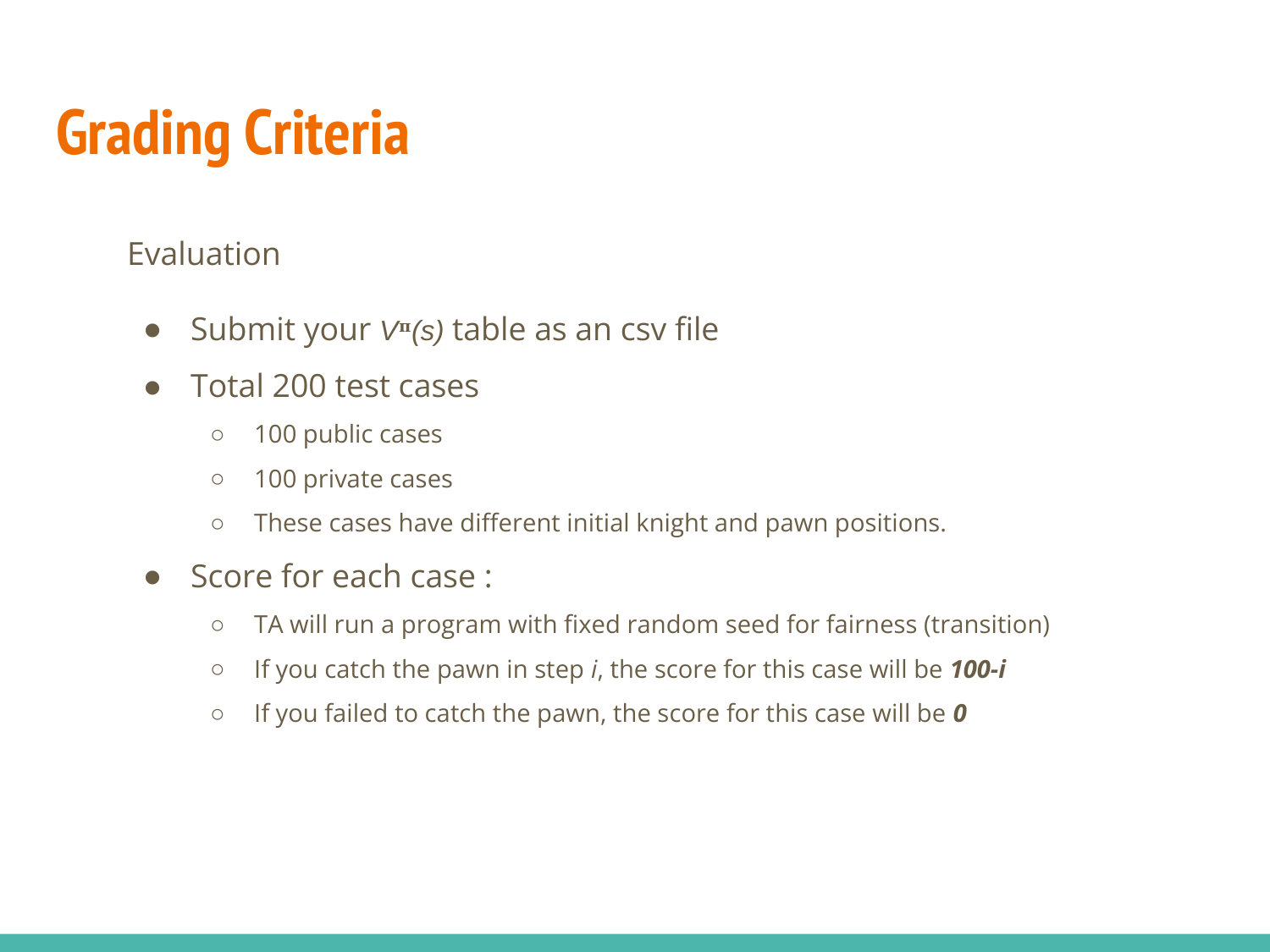

# Grading Criteria
Evaluation
Submit your V𝛑(s) table as an csv file
Total 200 test cases
100 public cases
100 private cases
These cases have different initial knight and pawn positions.
Score for each case :
TA will run a program with fixed random seed for fairness (transition)
If you catch the pawn in step i, the score for this case will be 100-i
If you failed to catch the pawn, the score for this case will be 0